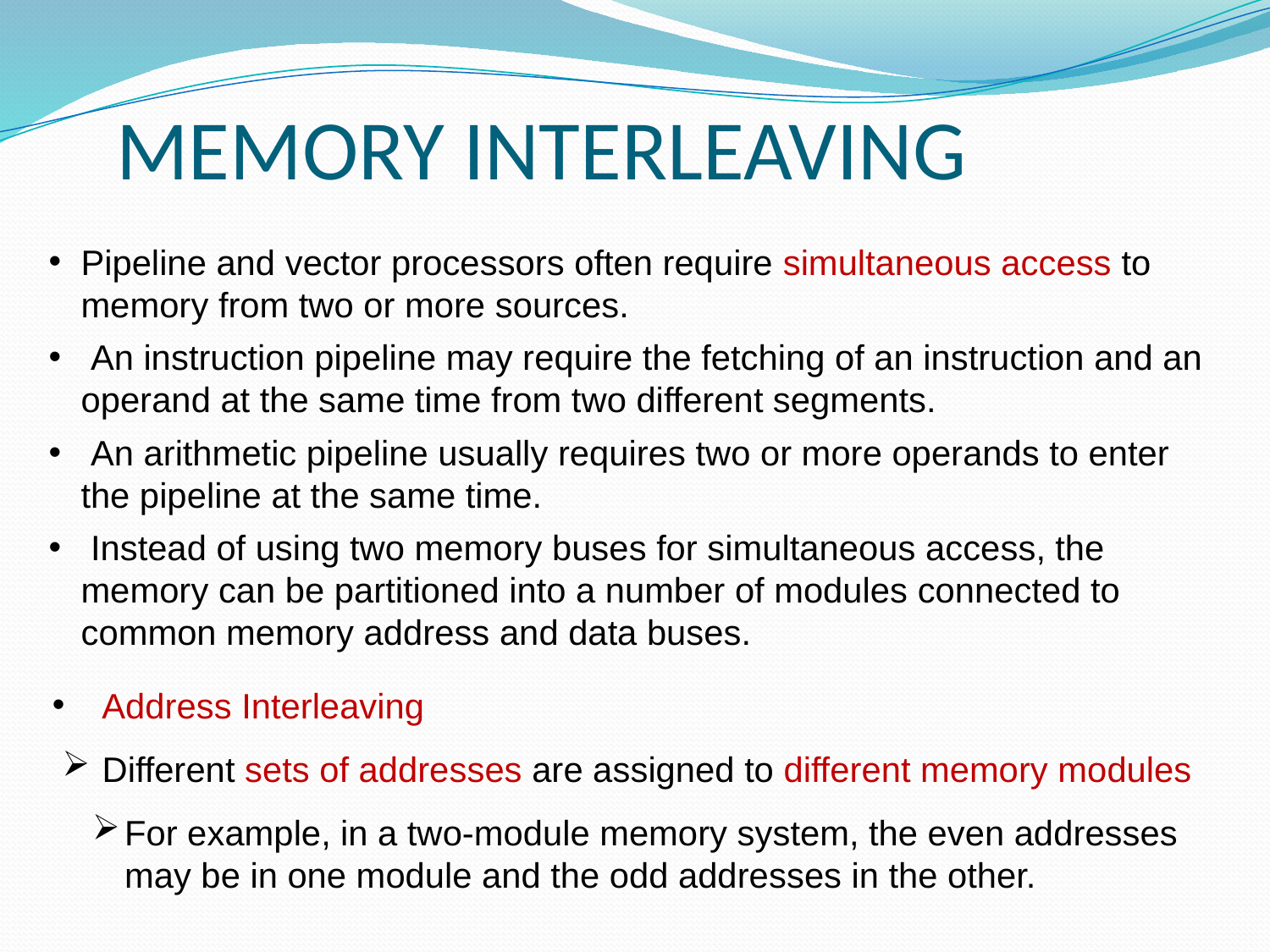

# MEMORY INTERLEAVING
Pipeline and vector processors often require simultaneous access to memory from two or more sources.
 An instruction pipeline may require the fetching of an instruction and an operand at the same time from two different segments.
 An arithmetic pipeline usually requires two or more operands to enter the pipeline at the same time.
 Instead of using two memory buses for simultaneous access, the memory can be partitioned into a number of modules connected to common memory address and data buses.
  Address Interleaving
 Different sets of addresses are assigned to different memory modules
For example, in a two-module memory system, the even addresses may be in one module and the odd addresses in the other.